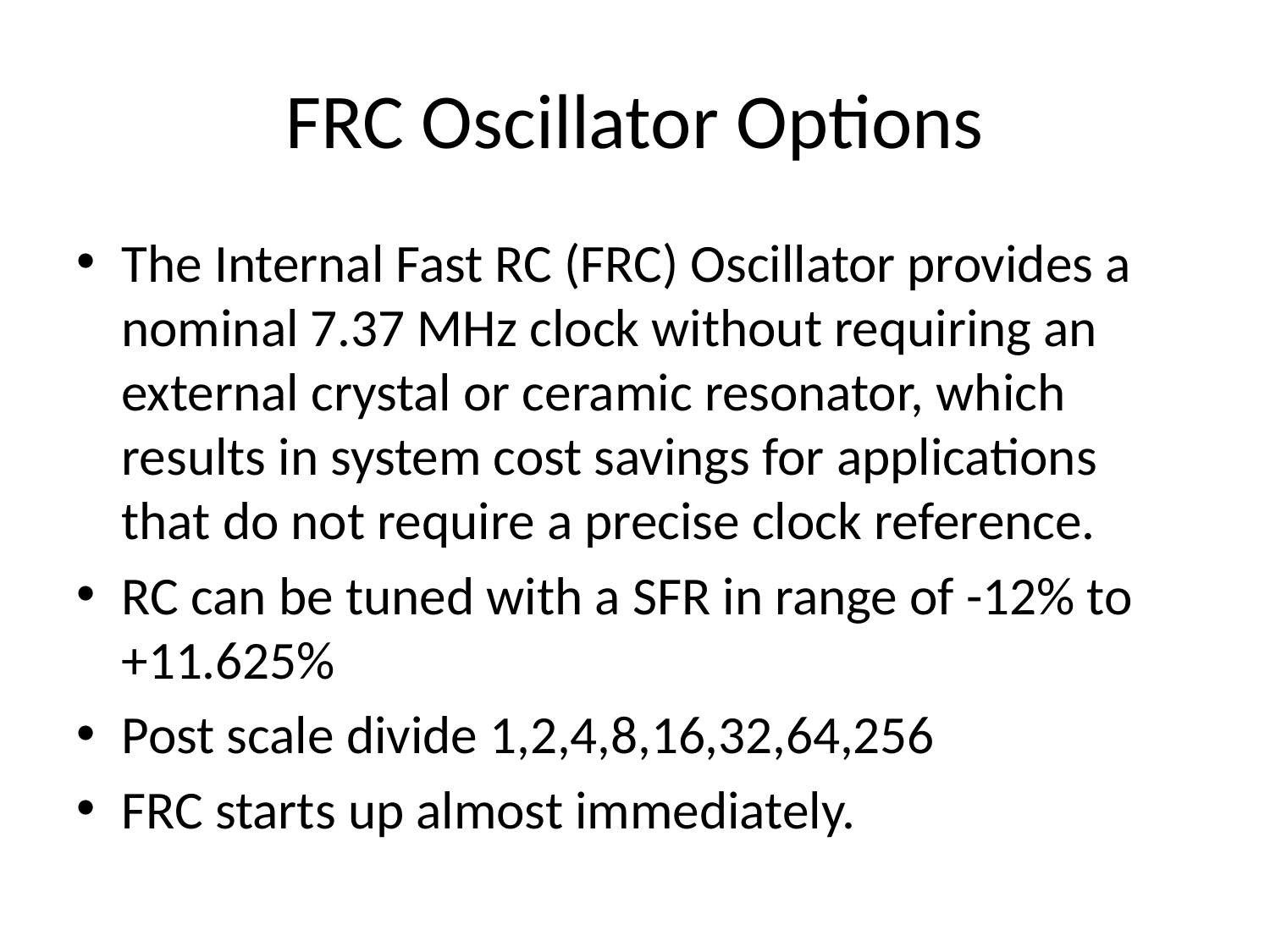

# FRC Oscillator Options
The Internal Fast RC (FRC) Oscillator provides a nominal 7.37 MHz clock without requiring an external crystal or ceramic resonator, which results in system cost savings for applications that do not require a precise clock reference.
RC can be tuned with a SFR in range of -12% to +11.625%
Post scale divide 1,2,4,8,16,32,64,256
FRC starts up almost immediately.